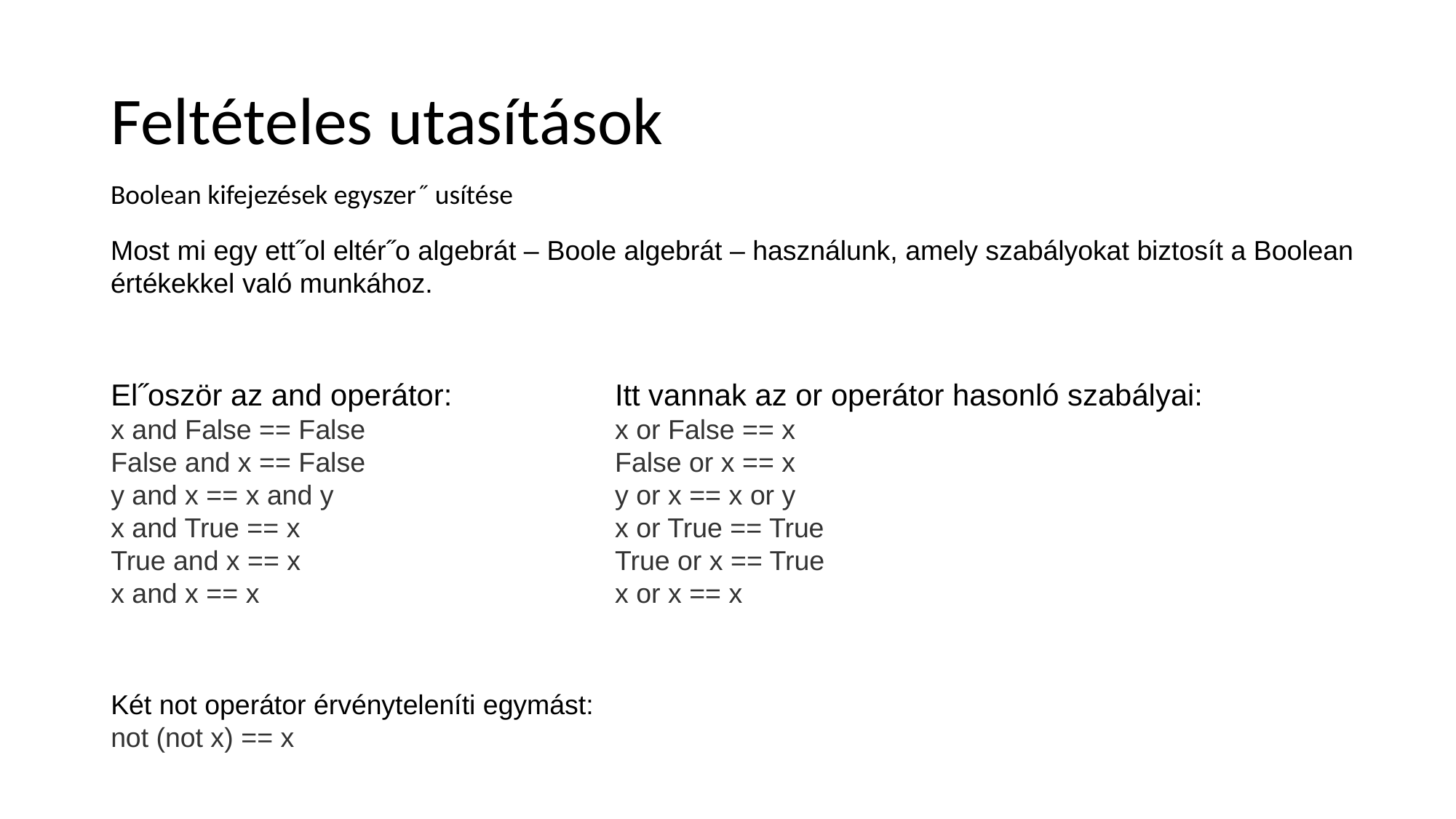

# Feltételes utasítások
Boolean kifejezések egyszer˝ usítése
Most mi egy ett˝ol eltér˝o algebrát – Boole algebrát – használunk, amely szabályokat biztosít a Boolean értékekkel való munkához.
El˝oször az and operátor:
x and False == False
False and x == False
y and x == x and y
x and True == x
True and x == x
x and x == x
Itt vannak az or operátor hasonló szabályai:
x or False == x
False or x == x
y or x == x or y
x or True == True
True or x == True
x or x == x
Két not operátor érvényteleníti egymást:
not (not x) == x